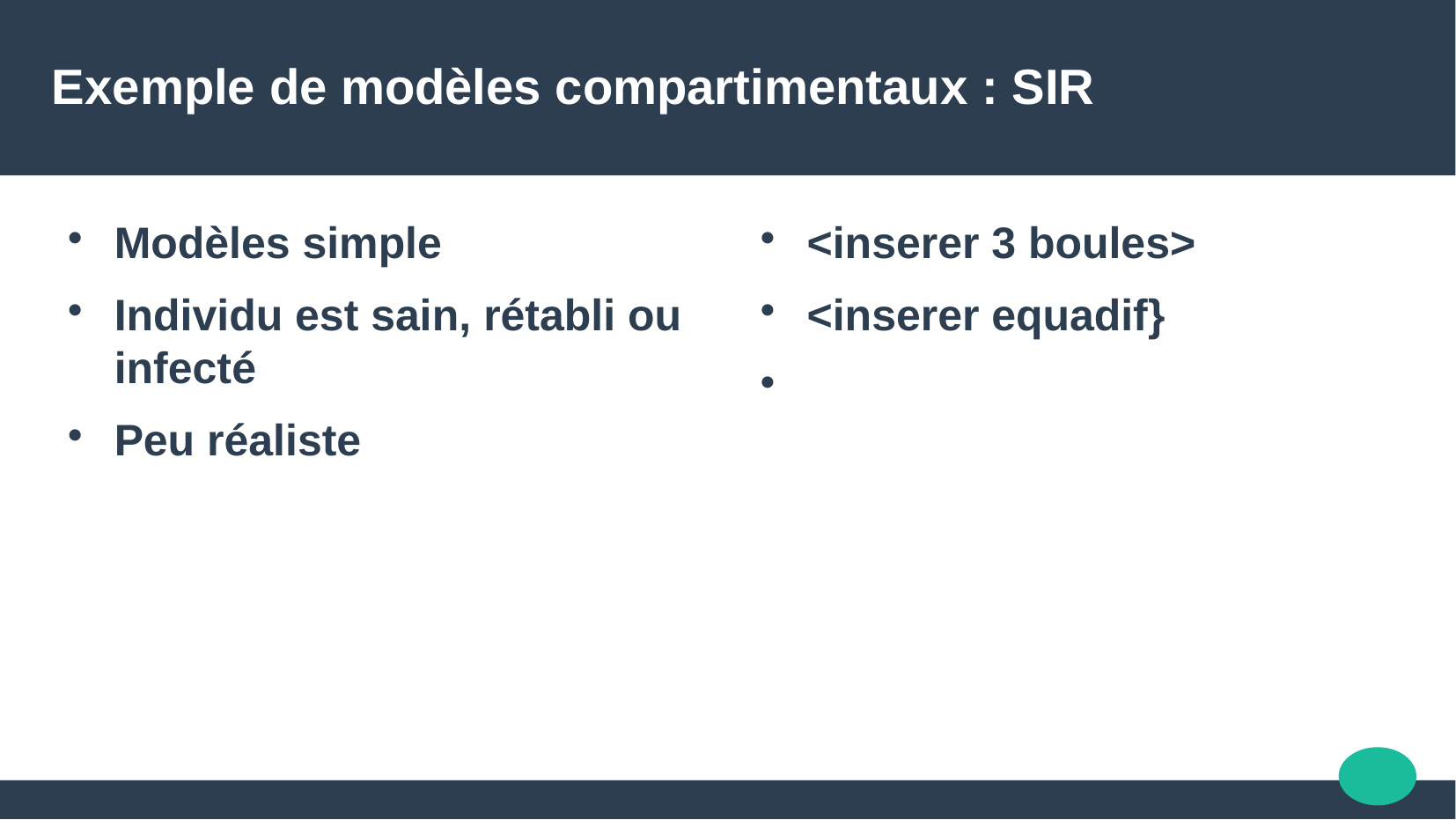

Exemple de modèles compartimentaux : SIR
Modèles simple
Individu est sain, rétabli ou infecté
Peu réaliste
<inserer 3 boules>
<inserer equadif}